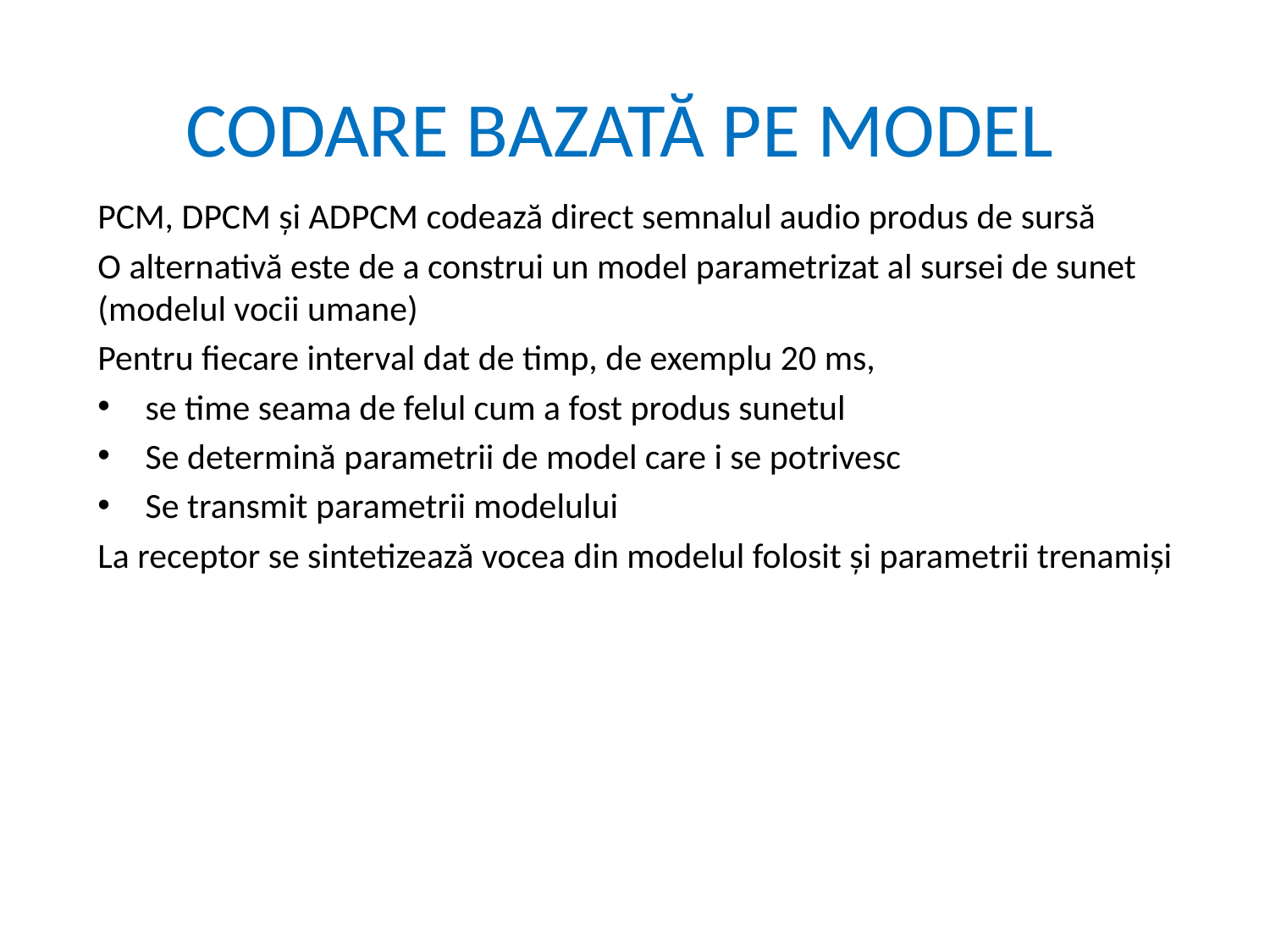

# CODARE BAZATĂ PE MODEL
PCM, DPCM și ADPCM codează direct semnalul audio produs de sursă
O alternativă este de a construi un model parametrizat al sursei de sunet (modelul vocii umane)
Pentru fiecare interval dat de timp, de exemplu 20 ms,
se time seama de felul cum a fost produs sunetul
Se determină parametrii de model care i se potrivesc
Se transmit parametrii modelului
La receptor se sintetizează vocea din modelul folosit și parametrii trenamiși